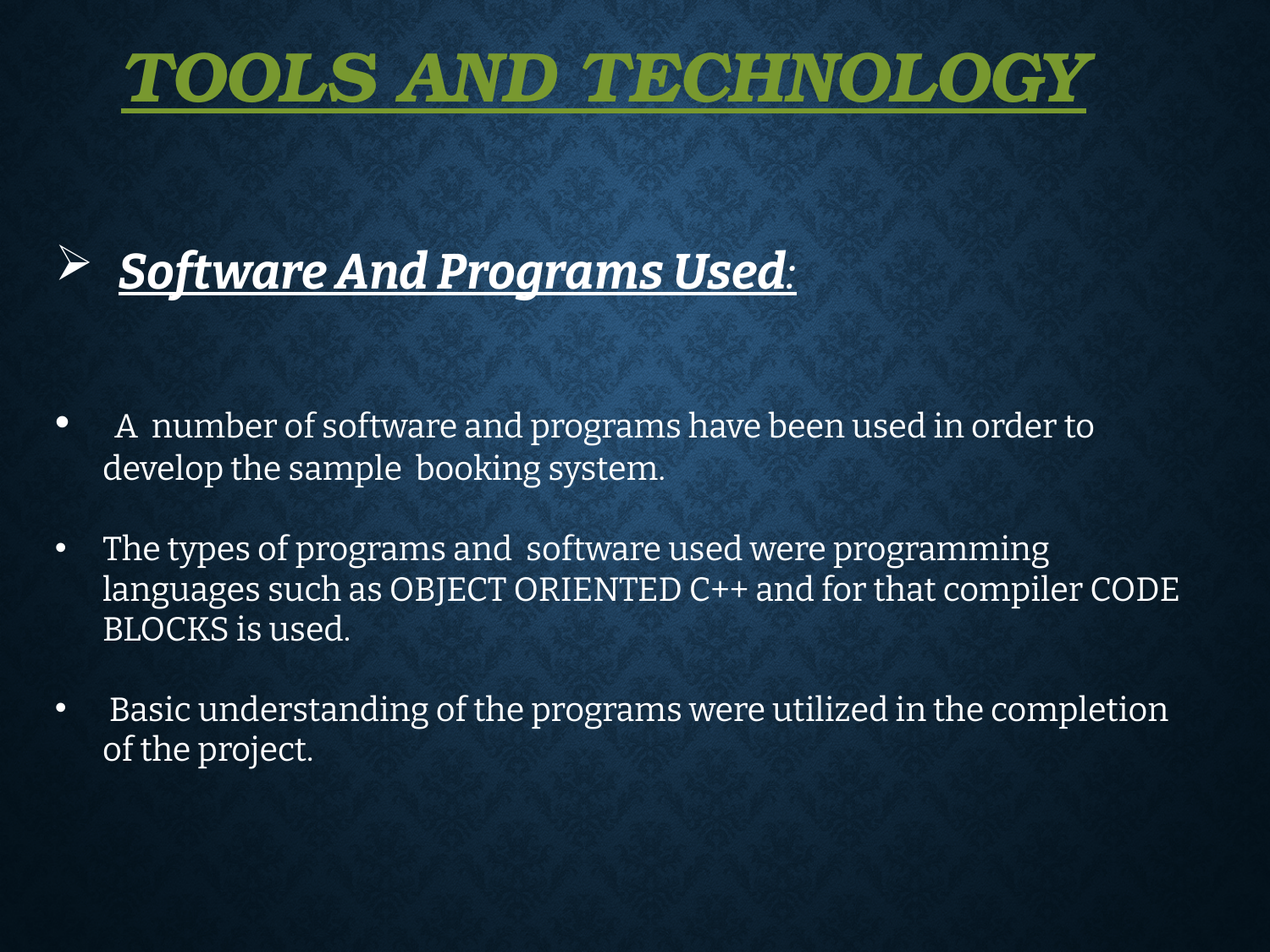

# TOOLS AND TECHNOLOGY

Software And Programs Used:

 A  number of software and programs have been used in order to develop the sample  booking system.

The types of programs and  software used were programming languages such as OBJECT ORIENTED C++ and for that compiler CODE BLOCKS is used.

 Basic understanding of the programs were utilized in the completion of the project.